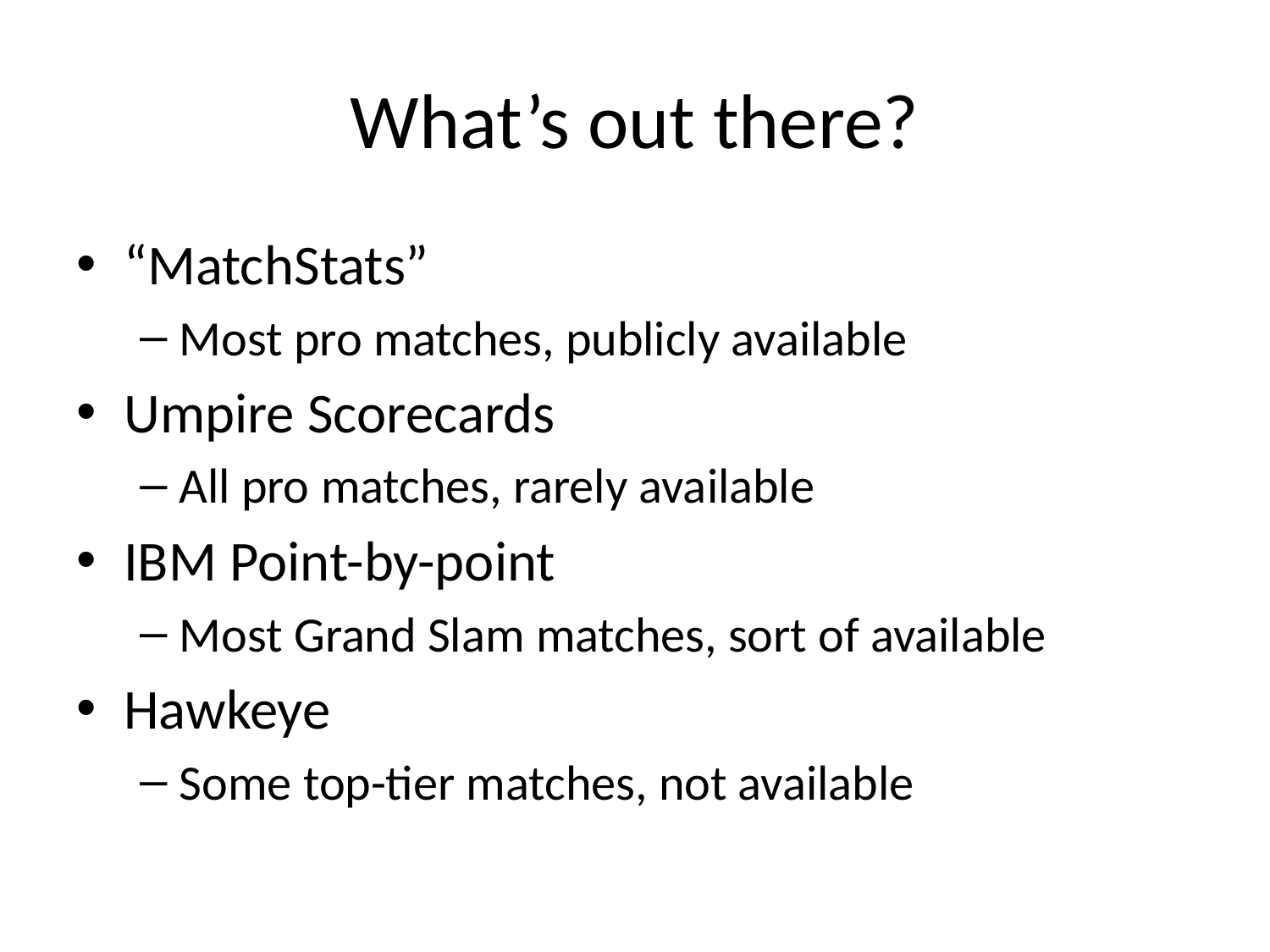

# What’s out there?
“MatchStats”
Most pro matches, publicly available
Umpire Scorecards
All pro matches, rarely available
IBM Point-by-point
Most Grand Slam matches, sort of available
Hawkeye
Some top-tier matches, not available